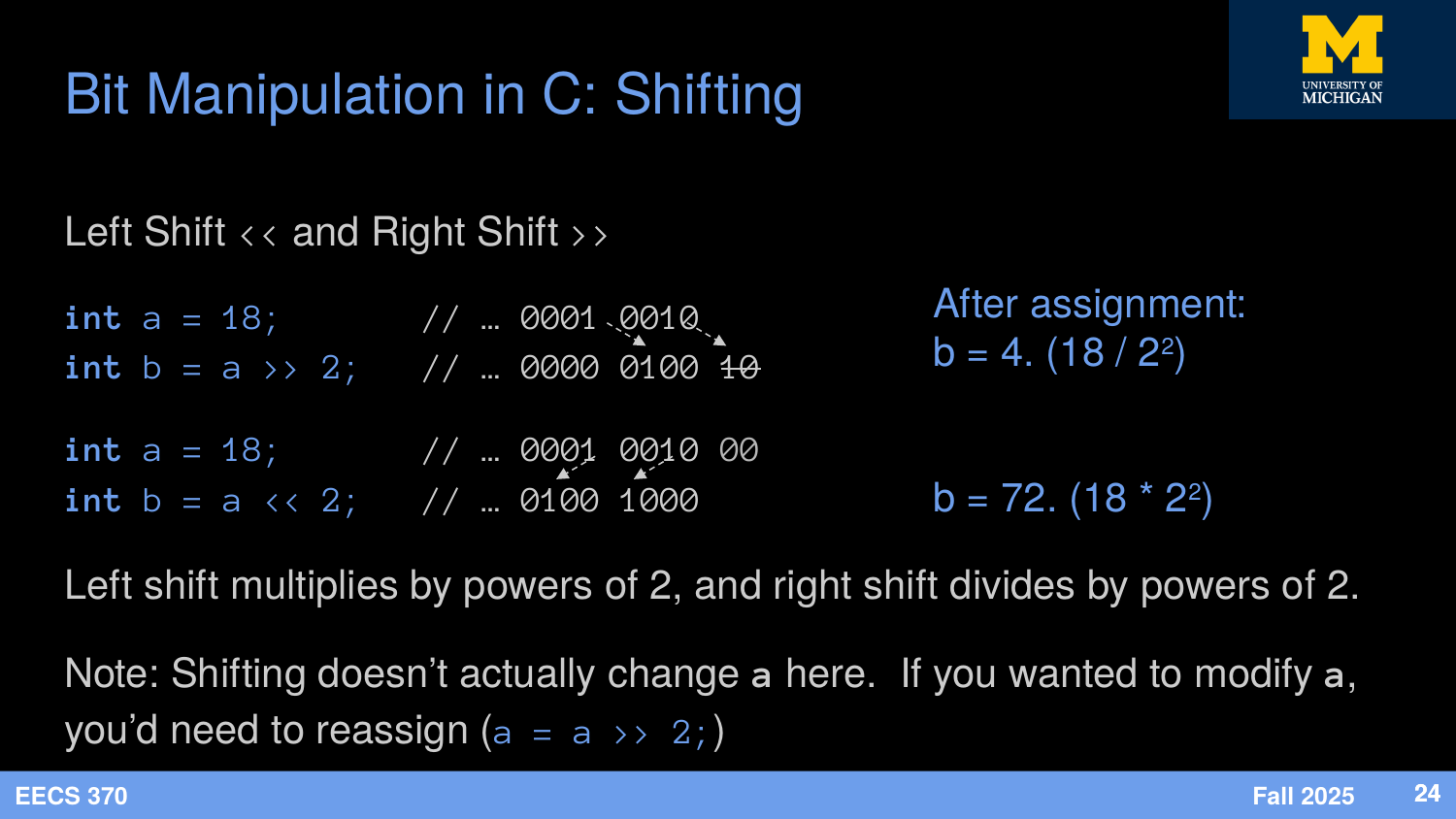

# Bit Manipulation in C: Shifting
Left Shift << and Right Shift >>
int a = 18;       // … 0001 0010
int b = a >> 2;   // … 0000 0100 10
int a = 18;       // … 0001 0010 00
int b = a << 2;   // … 0100 1000
Left shift multiplies by powers of 2, and right shift divides by powers of 2.
Note: Shifting doesn’t actually change a here.  If you wanted to modify a, you’d need to reassign (a = a >> 2;)
After assignment:
b = 4. (18 / 22)

b = 72. (18 * 22)
24